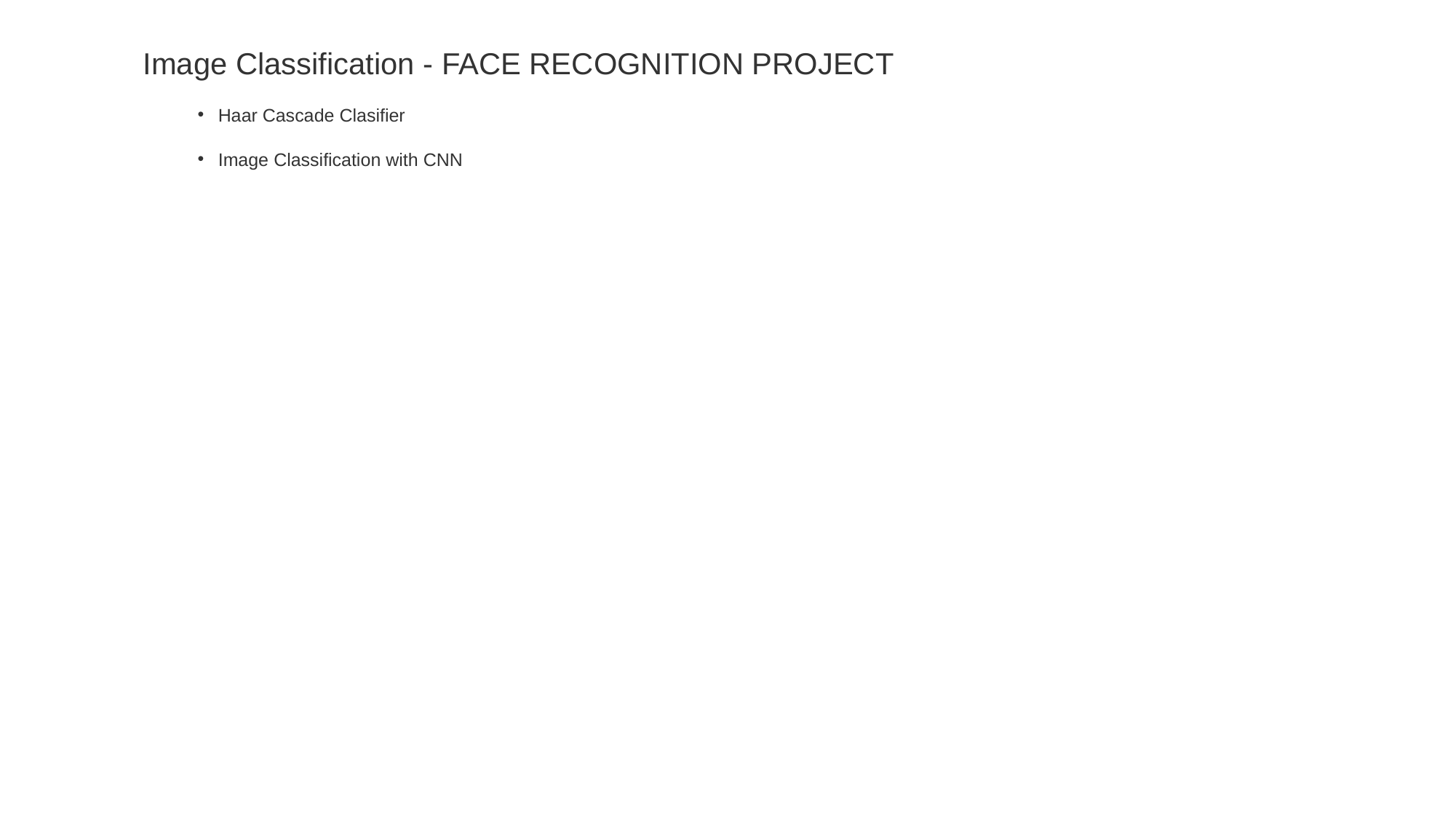

Image Classification - FACE RECOGNITION PROJECT
Haar Cascade Clasifier
Image Classification with CNN